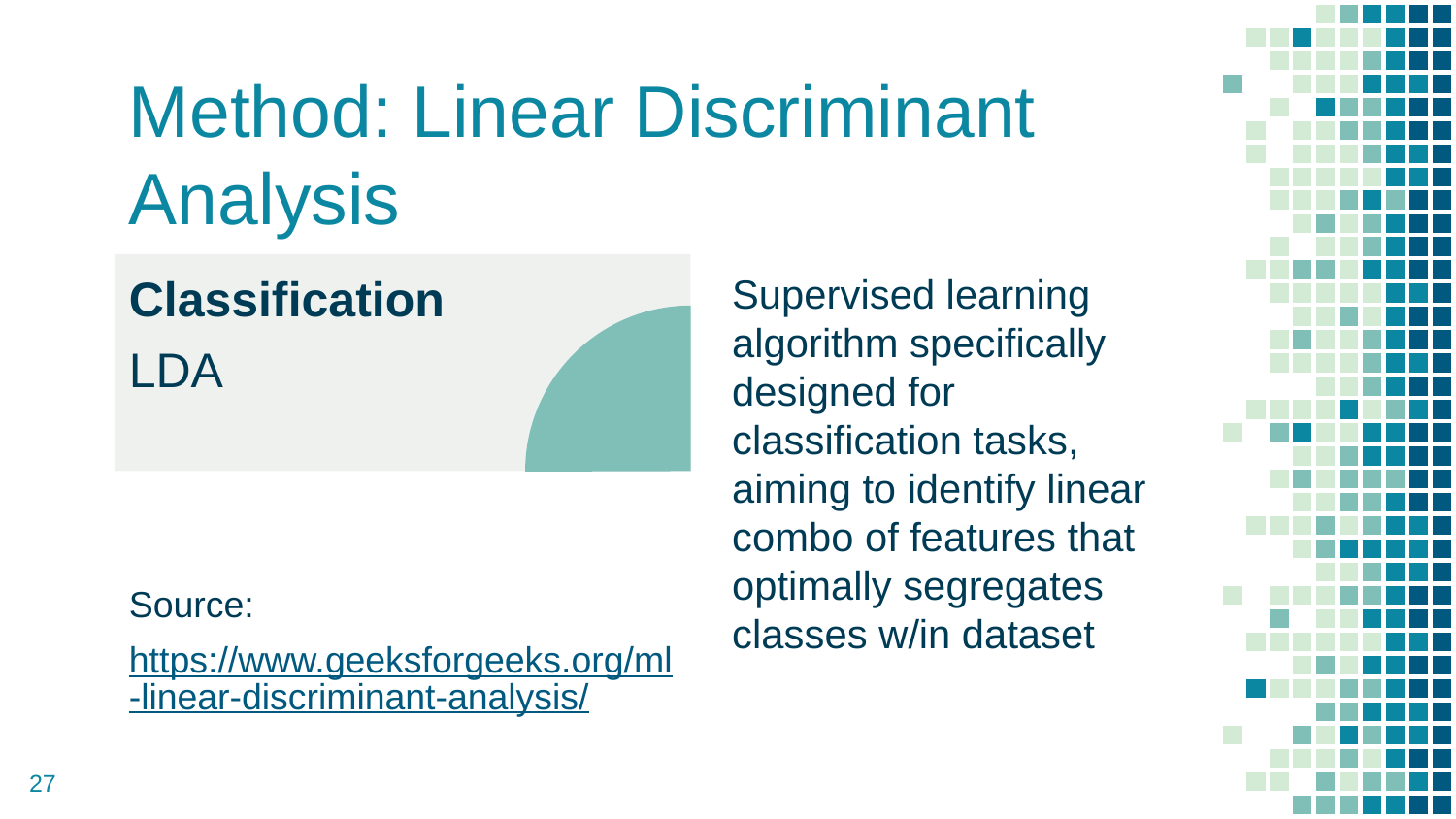

# Method: Linear Discriminant Analysis
Classification
LDA
Supervised learning algorithm specifically designed for classification tasks, aiming to identify linear combo of features that optimally segregates classes w/in dataset

Source:
https://www.geeksforgeeks.org/ml-linear-discriminant-analysis/

27